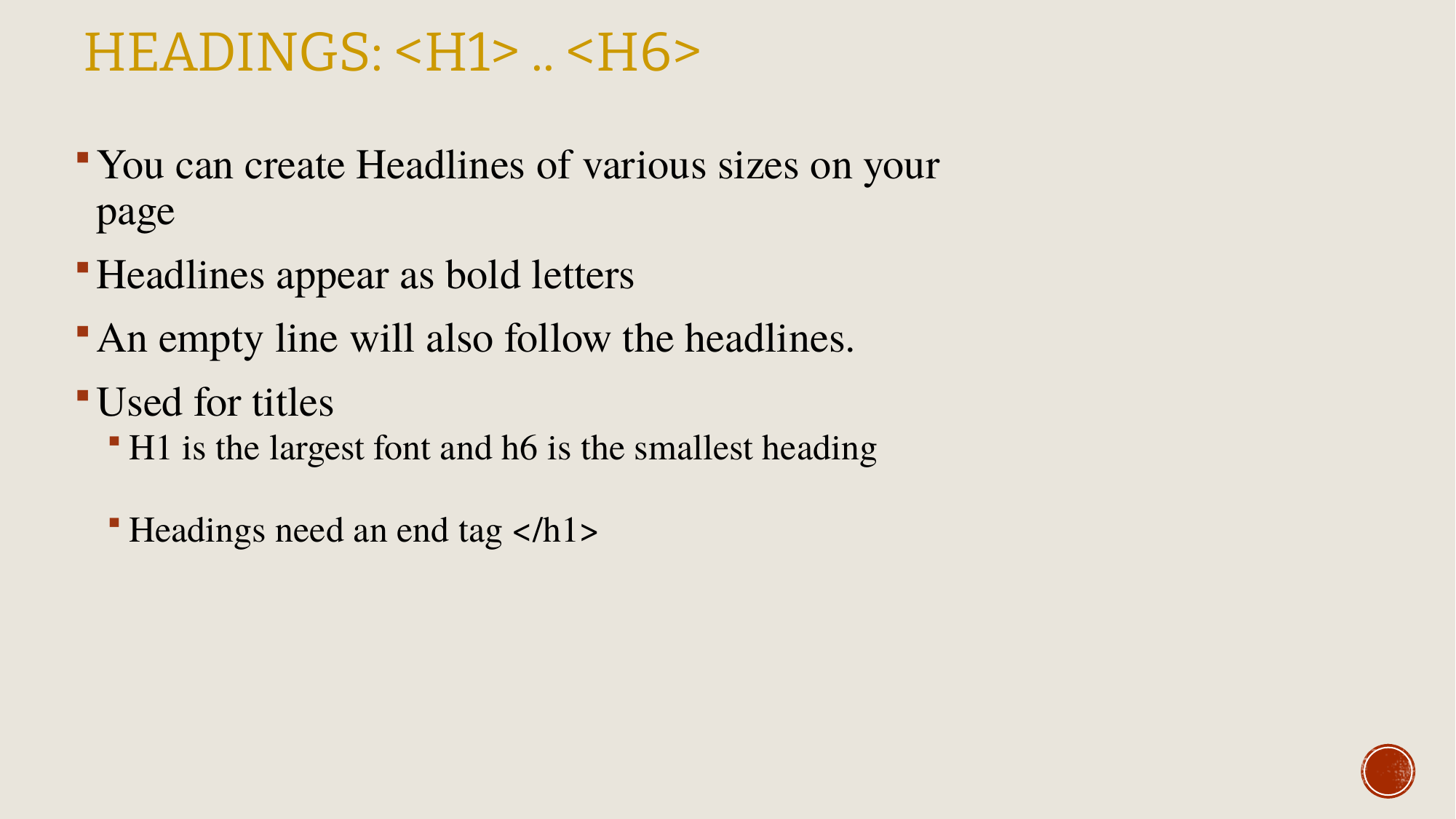

Headings: <h1> .. <h6>
You can create Headlines of various sizes on your page
Headlines appear as bold letters
An empty line will also follow the headlines.
Used for titles
H1 is the largest font and h6 is the smallest heading

Headings need an end tag </h1>